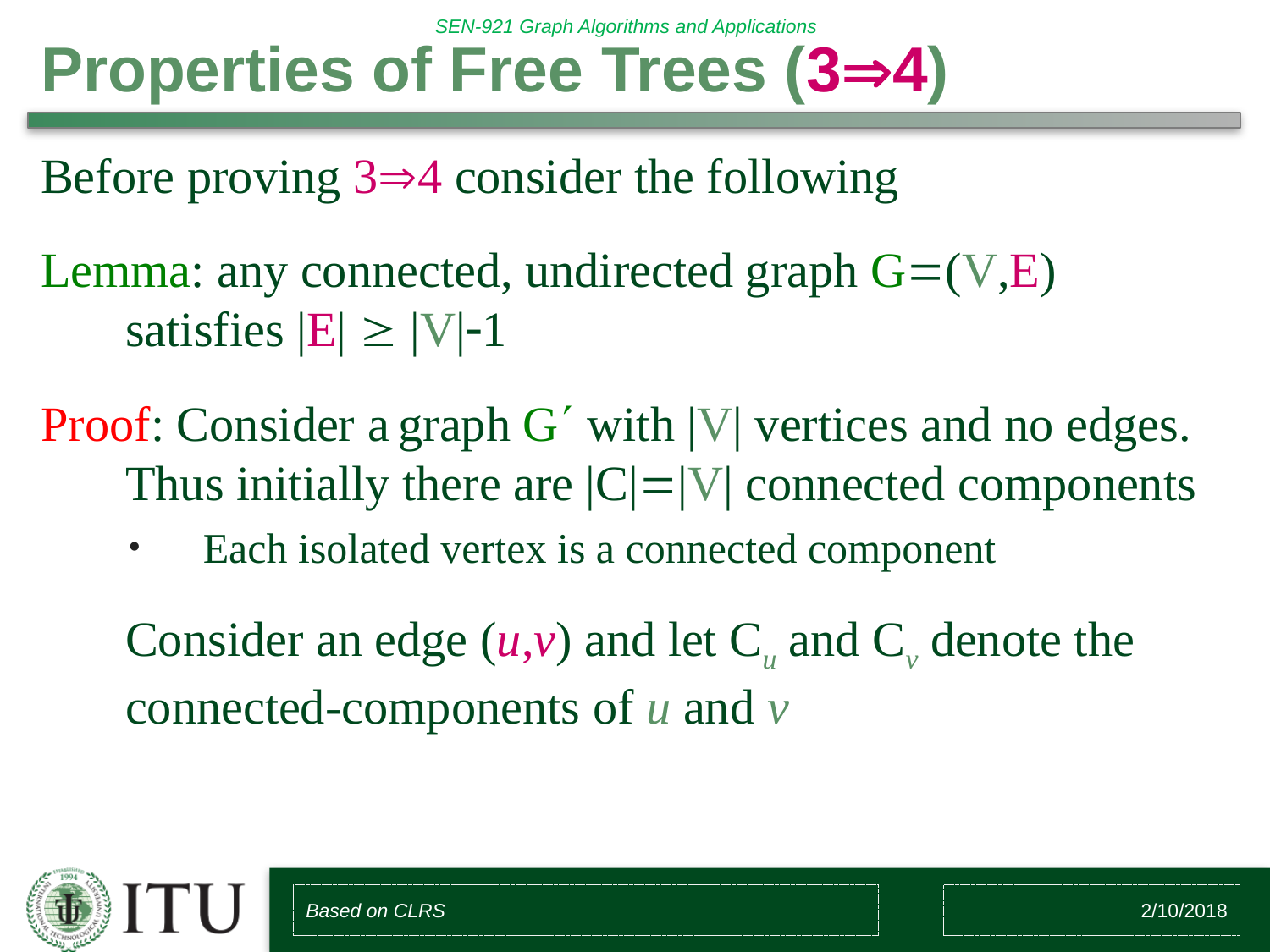

# Properties of Free Trees (3⇒4)
Before proving 3⇒4 consider the following
Lemma: any connected, undirected graph G=(V,E) satisfies |E| ≥ |V|−1
Proof: Consider a graph G′ with |V| vertices and no edges. Thus initially there are |C|=|V| connected components
Each isolated vertex is a connected component
	Consider an edge (u,v) and let Cu and Cv denote the connected-components of u and v

Based on CLRS
2/10/2018